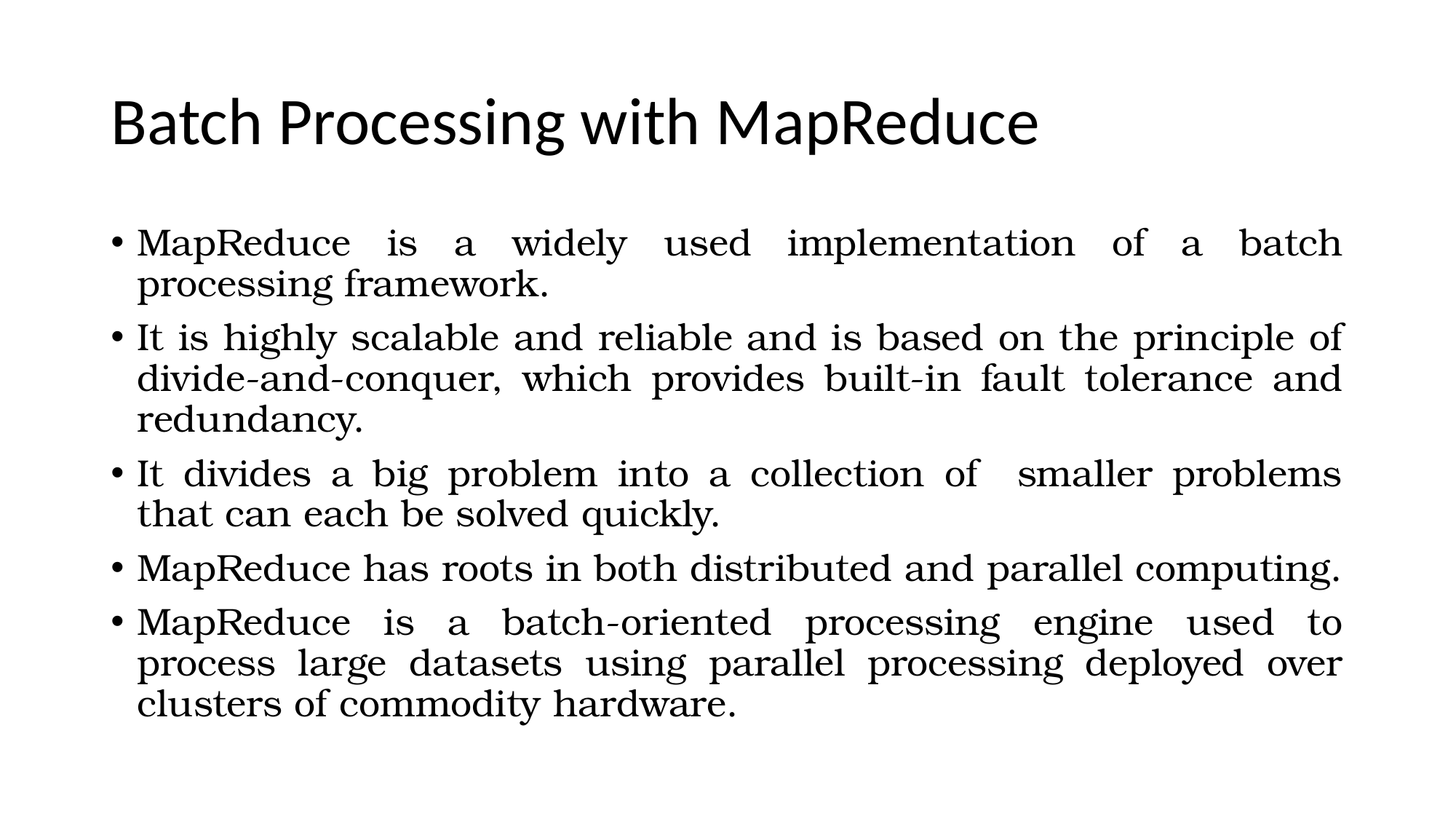

# Batch Processing with MapReduce
MapReduce is a widely used implementation of a batch processing framework.
It is highly scalable and reliable and is based on the principle of divide-and-conquer, which provides built-in fault tolerance and redundancy.
It divides a big problem into a collection of  smaller problems that can each be solved quickly.
MapReduce has roots in both distributed and parallel computing.
MapReduce is a batch-oriented processing engine used to process large datasets using parallel processing deployed over clusters of commodity hardware.